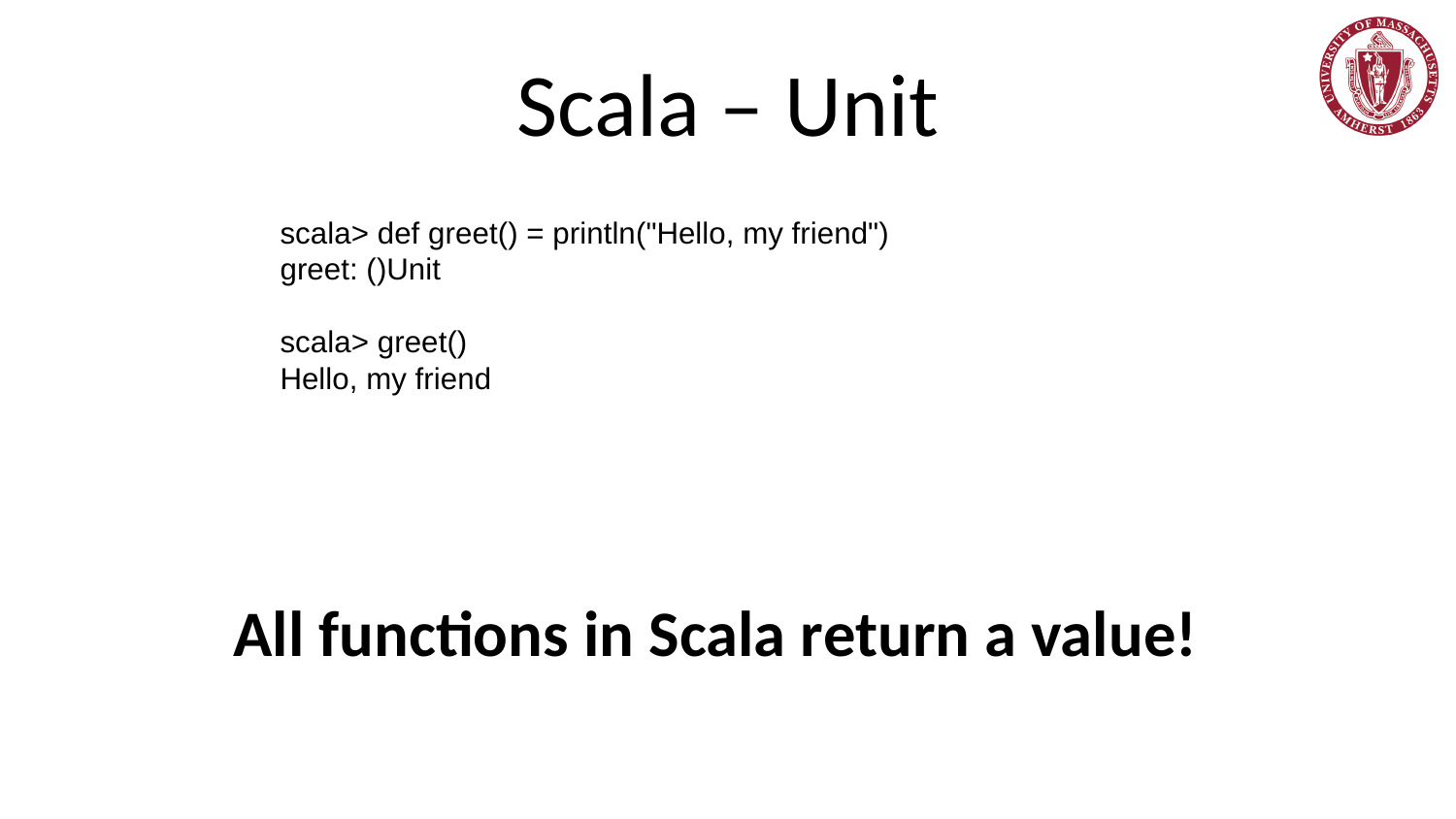

# Scala – Unit
scala> def greet() = println("Hello, my friend")
greet: ()Unit

scala> greet()
Hello, my friend
All functions in Scala return a value!